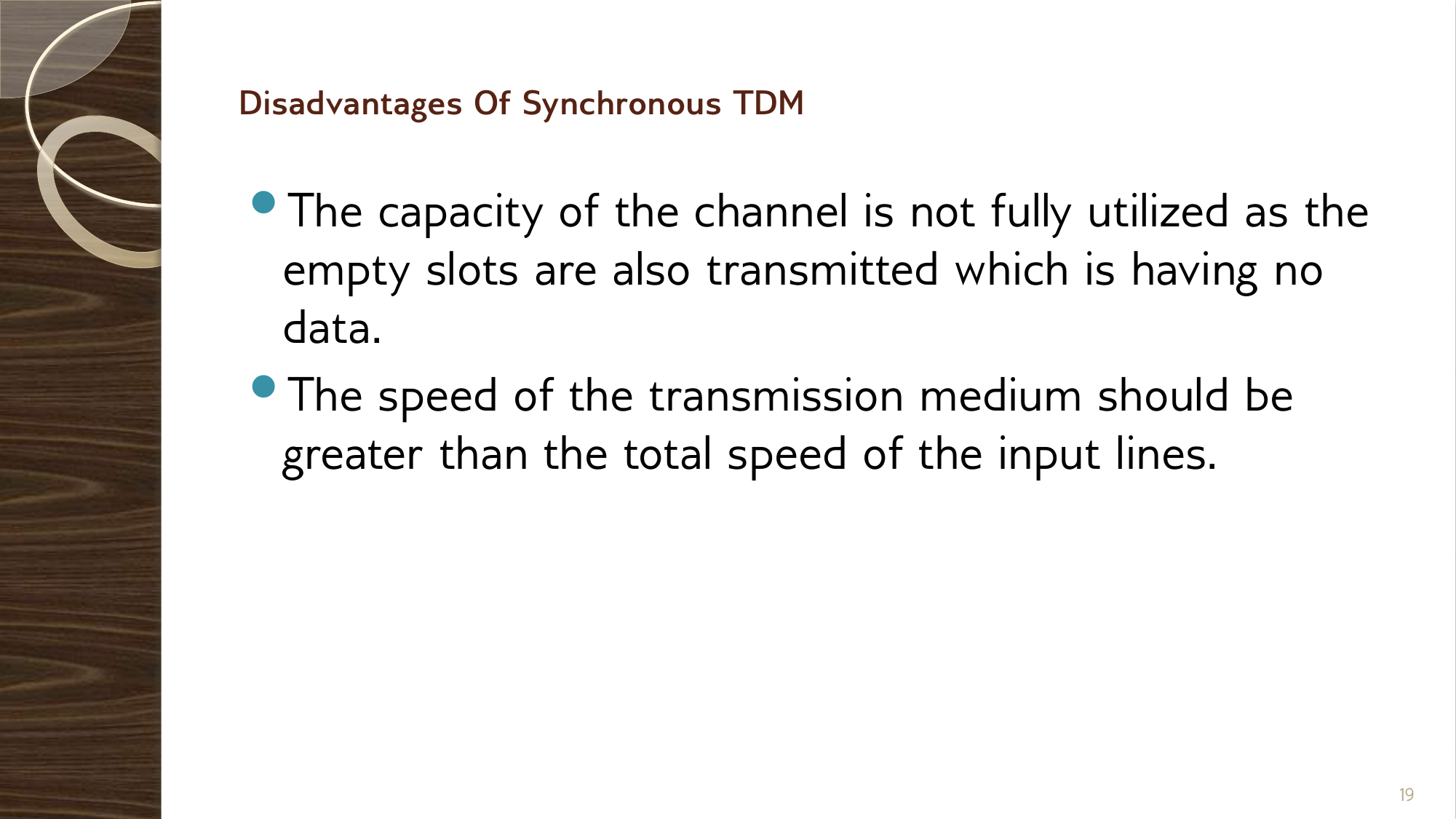

# Disadvantages Of Synchronous TDM
The capacity of the channel is not fully utilized as the empty slots are also transmitted which is having no data.
The speed of the transmission medium should be greater than the total speed of the input lines.
19